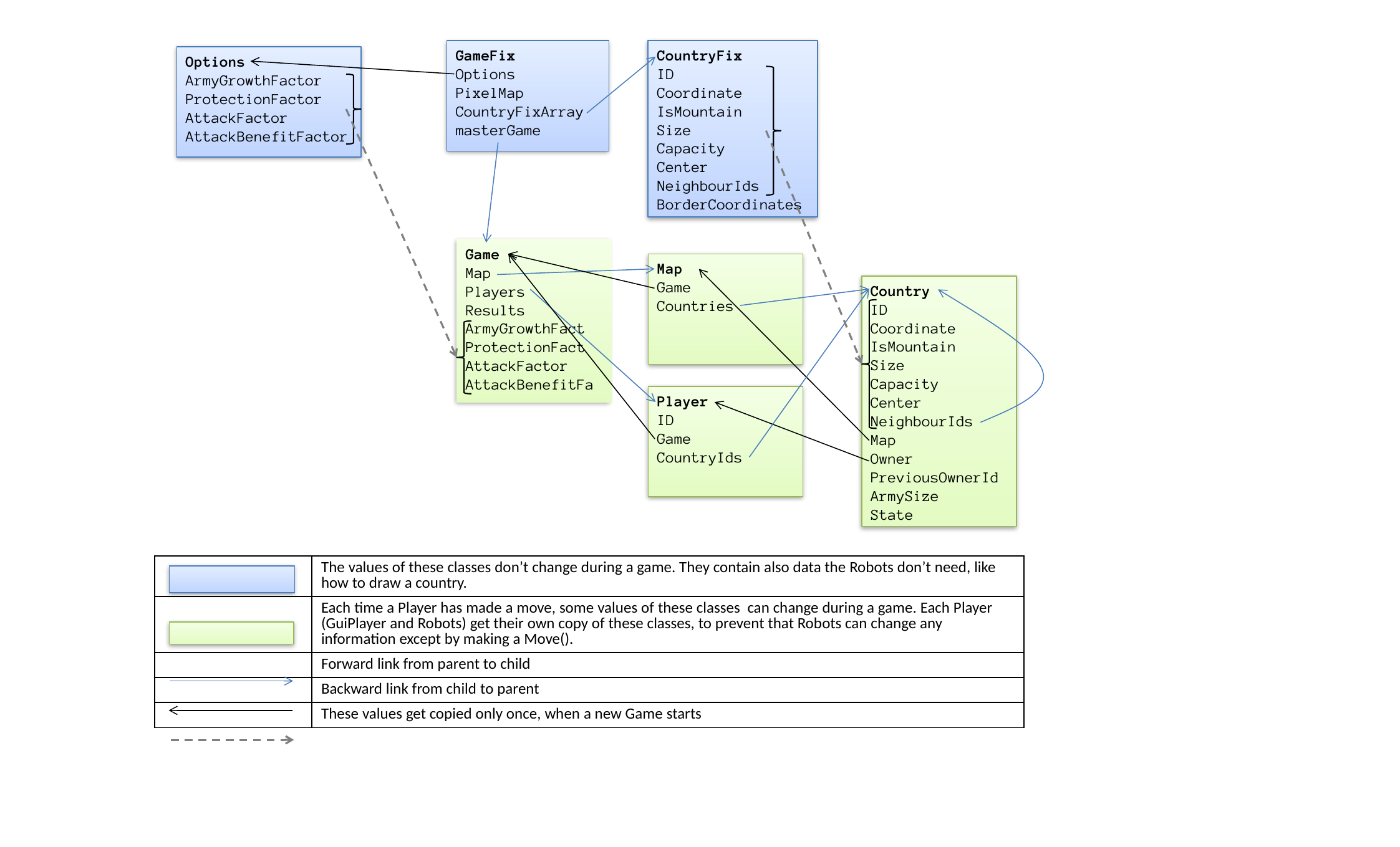

CountryFix
ID
Coordinate
IsMountain
Size
Capacity
Center
NeighbourIds
BorderCoordinates
GameFix
Options
PixelMap
CountryFixArray
masterGame
Options
ArmyGrowthFactor
ProtectionFactor
AttackFactor
AttackBenefitFactor

Game
Map
Players
Results
ArmyGrowthFact
ProtectionFact
AttackFactor
AttackBenefitFa

Map
Game
Countries
Country
ID
Coordinate
IsMountain
Size
Capacity
Center
NeighbourIds
Map
Owner
PreviousOwnerId
ArmySize
State

Player
ID
Game
CountryIds
|  | The values of these classes don’t change during a game. They contain also data the Robots don’t need, like how to draw a country. |
| --- | --- |
|  | Each time a Player has made a move, some values of these classes can change during a game. Each Player (GuiPlayer and Robots) get their own copy of these classes, to prevent that Robots can change any information except by making a Move(). |
|  | Forward link from parent to child |
|  | Backward link from child to parent |
|  | These values get copied only once, when a new Game starts |